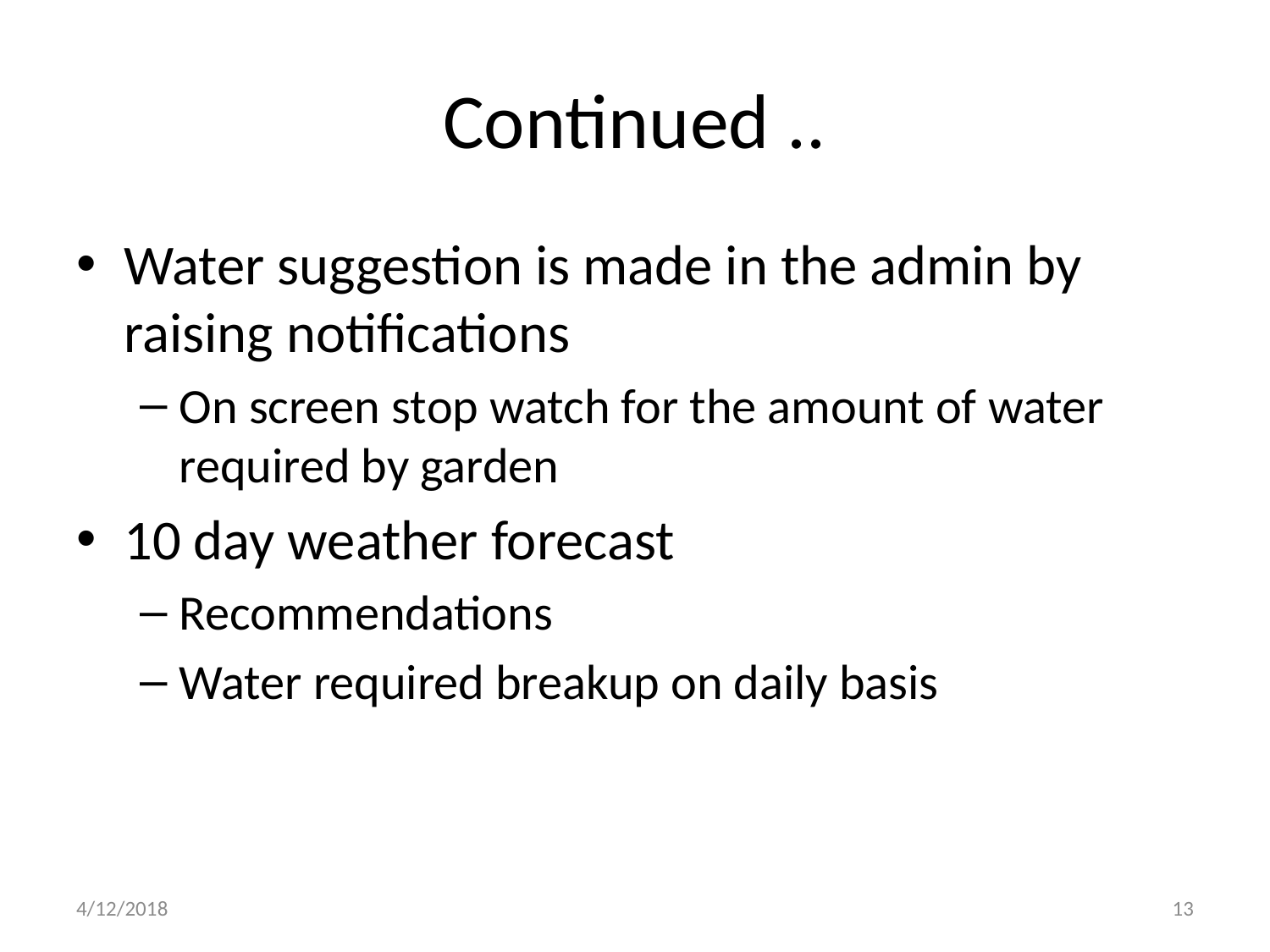

# Continued ..
Water suggestion is made in the admin by raising notifications
On screen stop watch for the amount of water required by garden
10 day weather forecast
Recommendations
Water required breakup on daily basis

4/12/2018
13